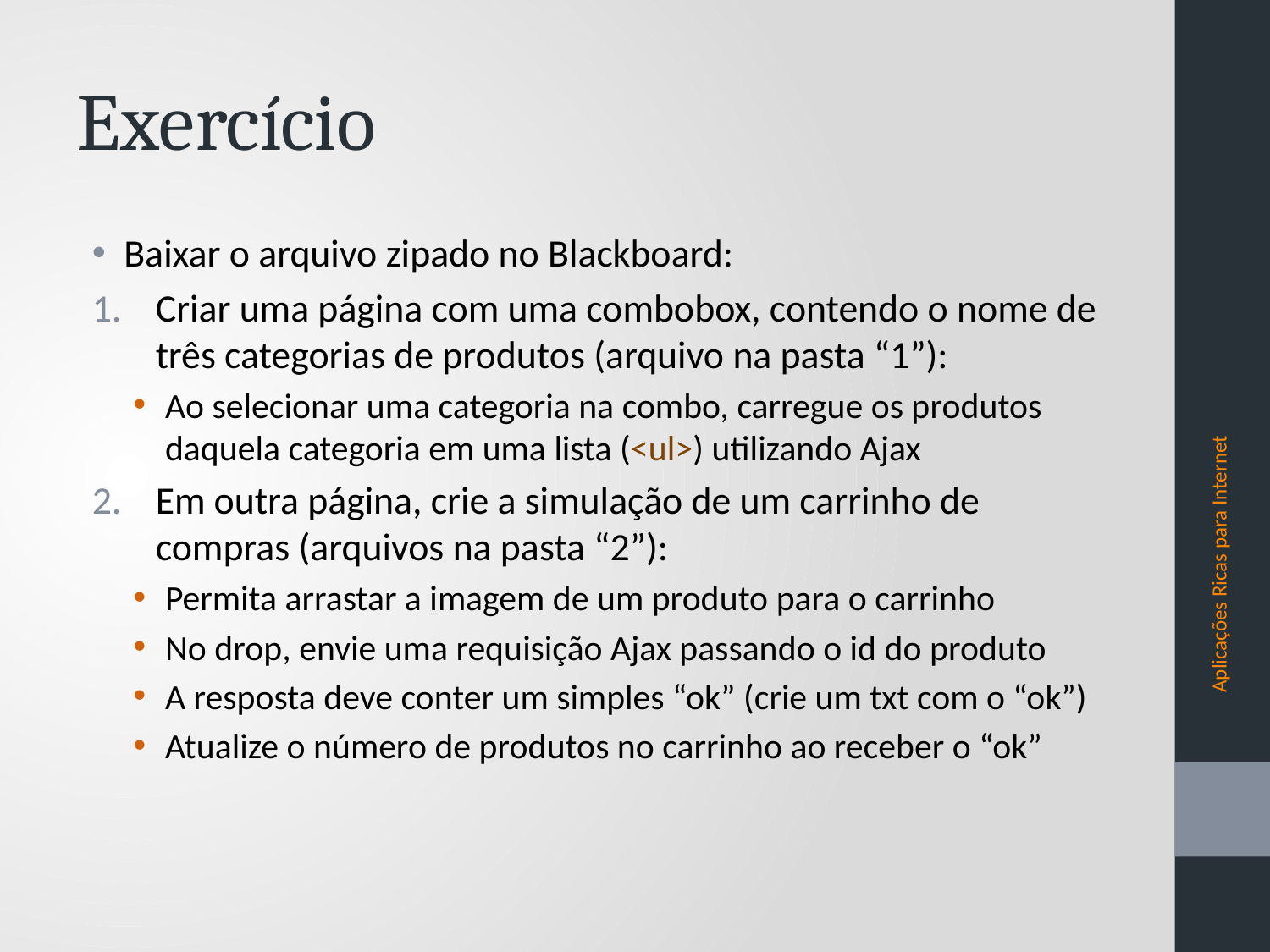

# Exercício
Baixar o arquivo zipado no Blackboard:
Criar uma página com uma combobox, contendo o nome de três categorias de produtos (arquivo na pasta “1”):
Ao selecionar uma categoria na combo, carregue os produtos daquela categoria em uma lista (<ul>) utilizando Ajax
Em outra página, crie a simulação de um carrinho de compras (arquivos na pasta “2”):
Permita arrastar a imagem de um produto para o carrinho
No drop, envie uma requisição Ajax passando o id do produto
A resposta deve conter um simples “ok” (crie um txt com o “ok”)
Atualize o número de produtos no carrinho ao receber o “ok”
Aplicações Ricas para Internet